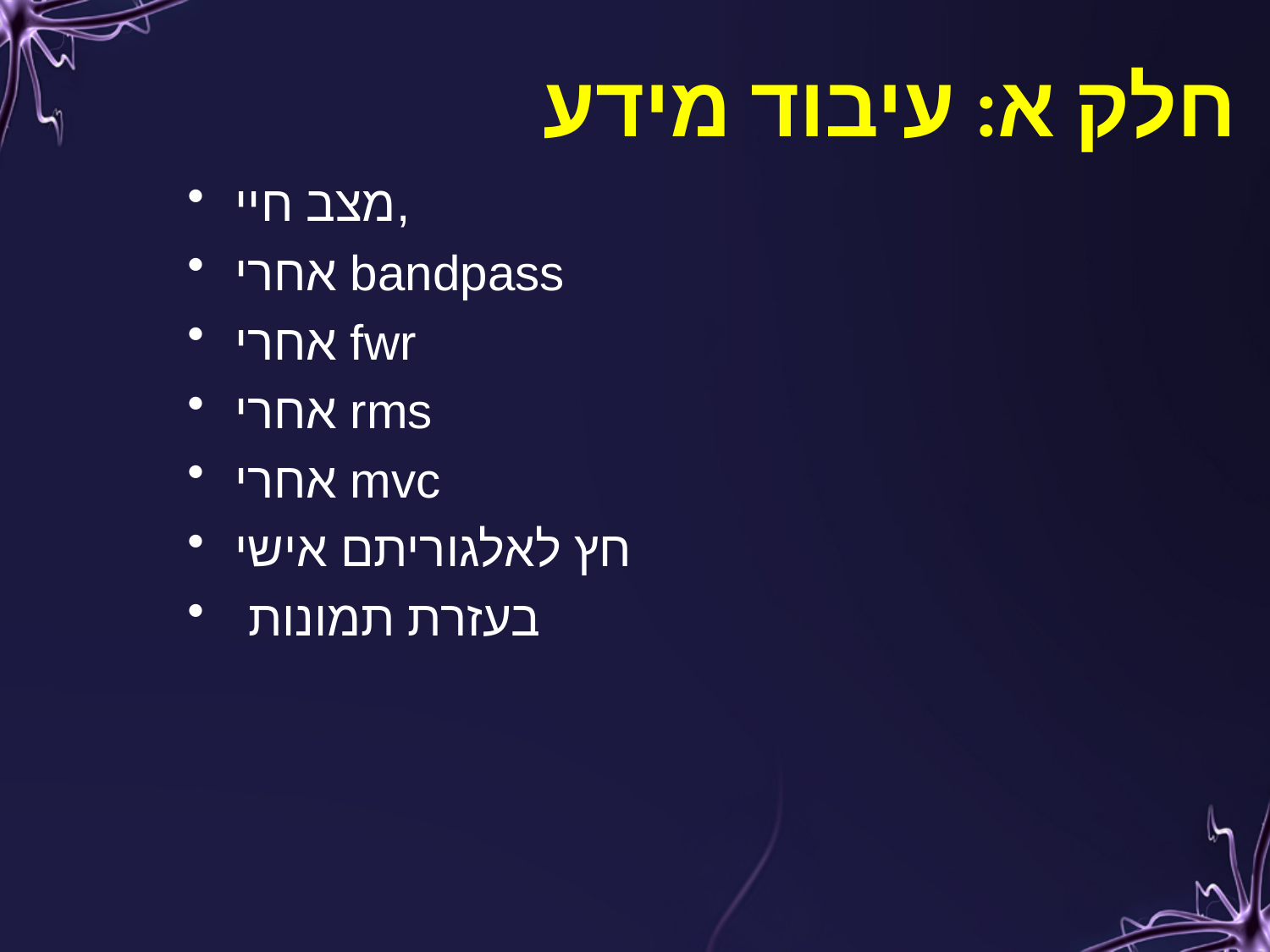

חלק א: עיבוד מידע
מצב חיי,
אחרי bandpass
אחרי fwr
אחרי rms
אחרי mvc
חץ לאלגוריתם אישי
 בעזרת תמונות